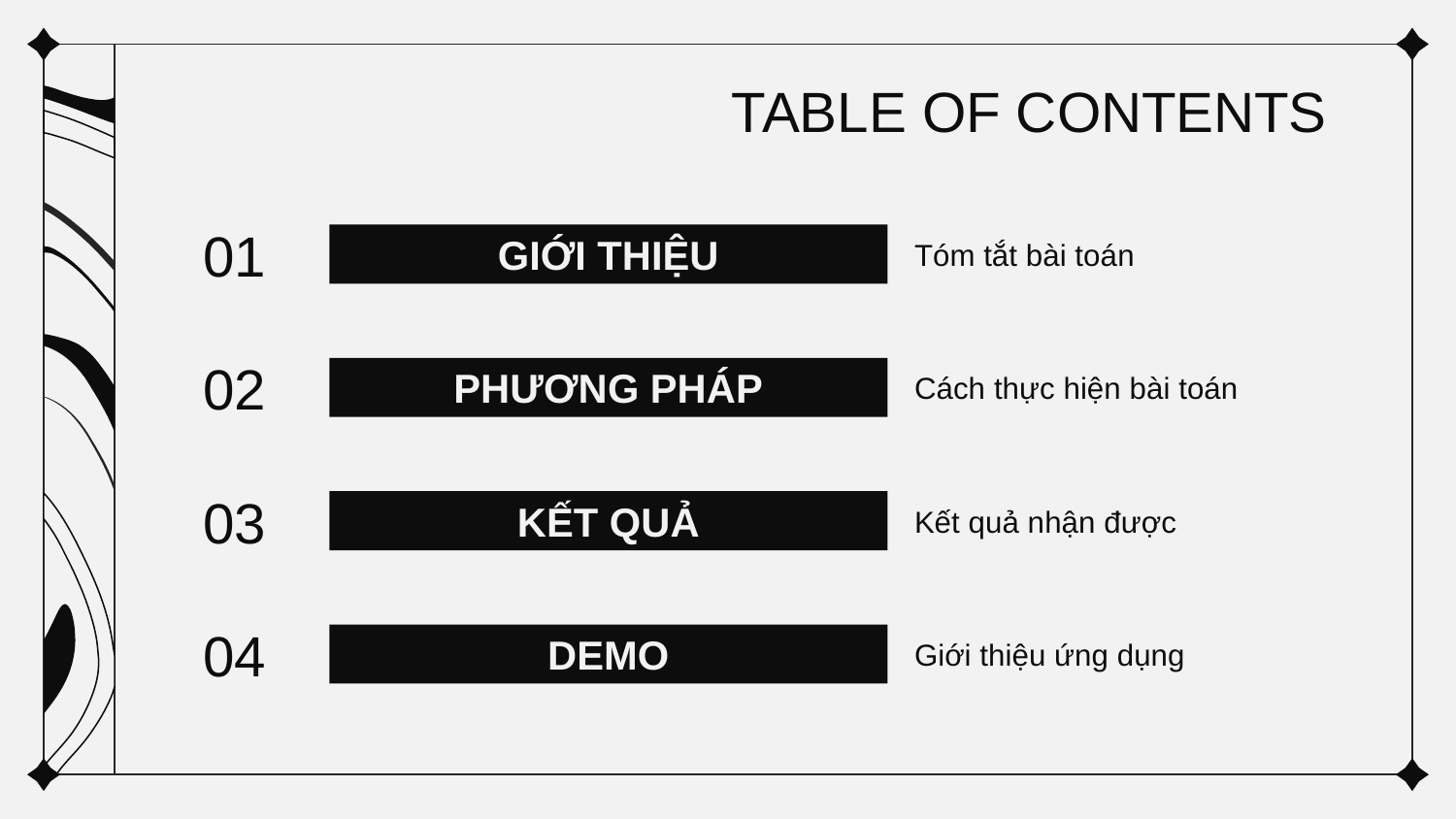

TABLE OF CONTENTS
Tóm tắt bài toán
# 01
GIỚI THIỆU
Cách thực hiện bài toán
02
PHƯƠNG PHÁP
Kết quả nhận được
03
KẾT QUẢ
Giới thiệu ứng dụng
04
DEMO